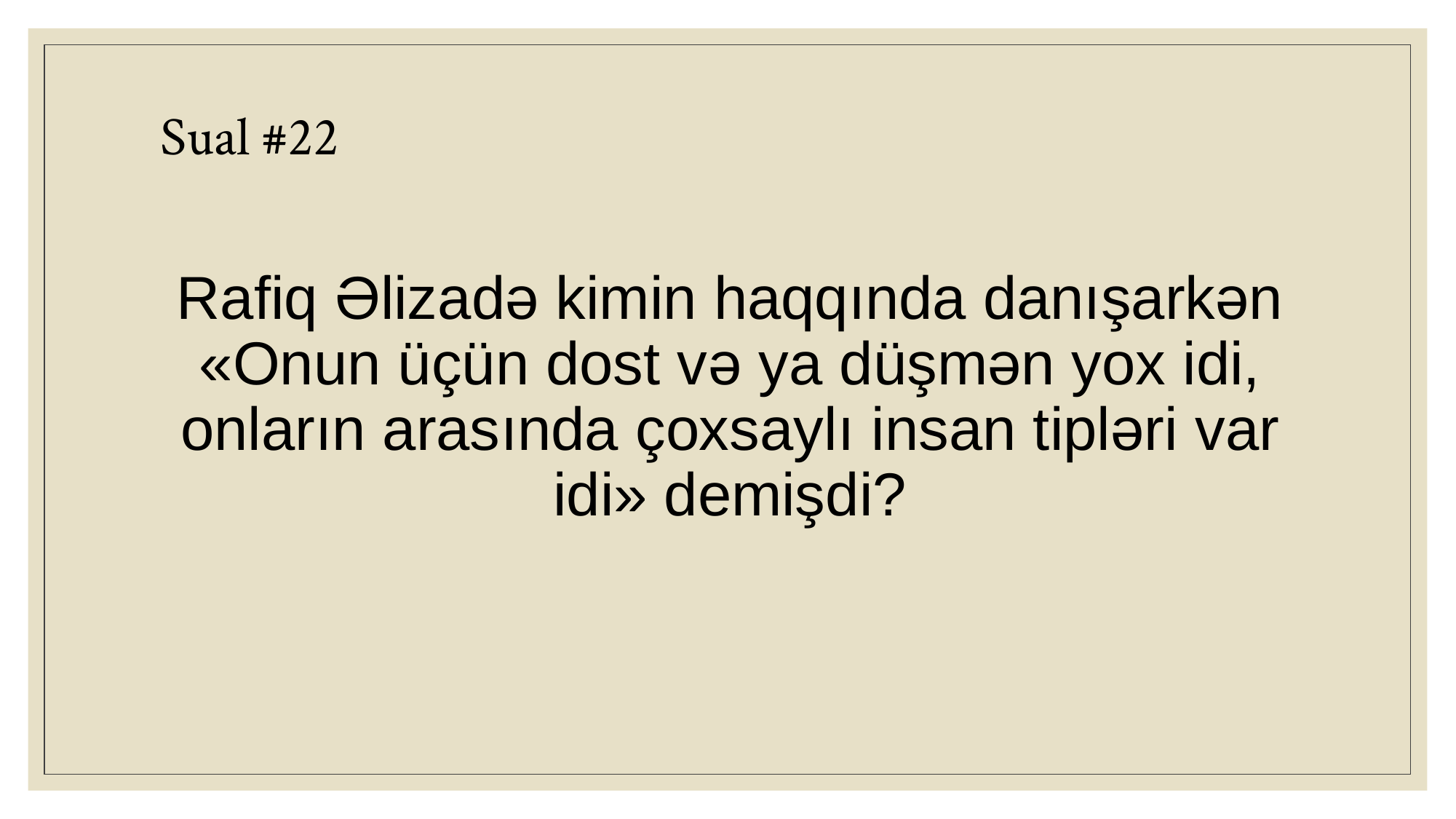

Sual #22
# Rafiq Əlizadə kimin haqqında danışarkən «Onun üçün dost və ya düşmən yox idi, onların arasında çoxsaylı insan tipləri var idi» demişdi?